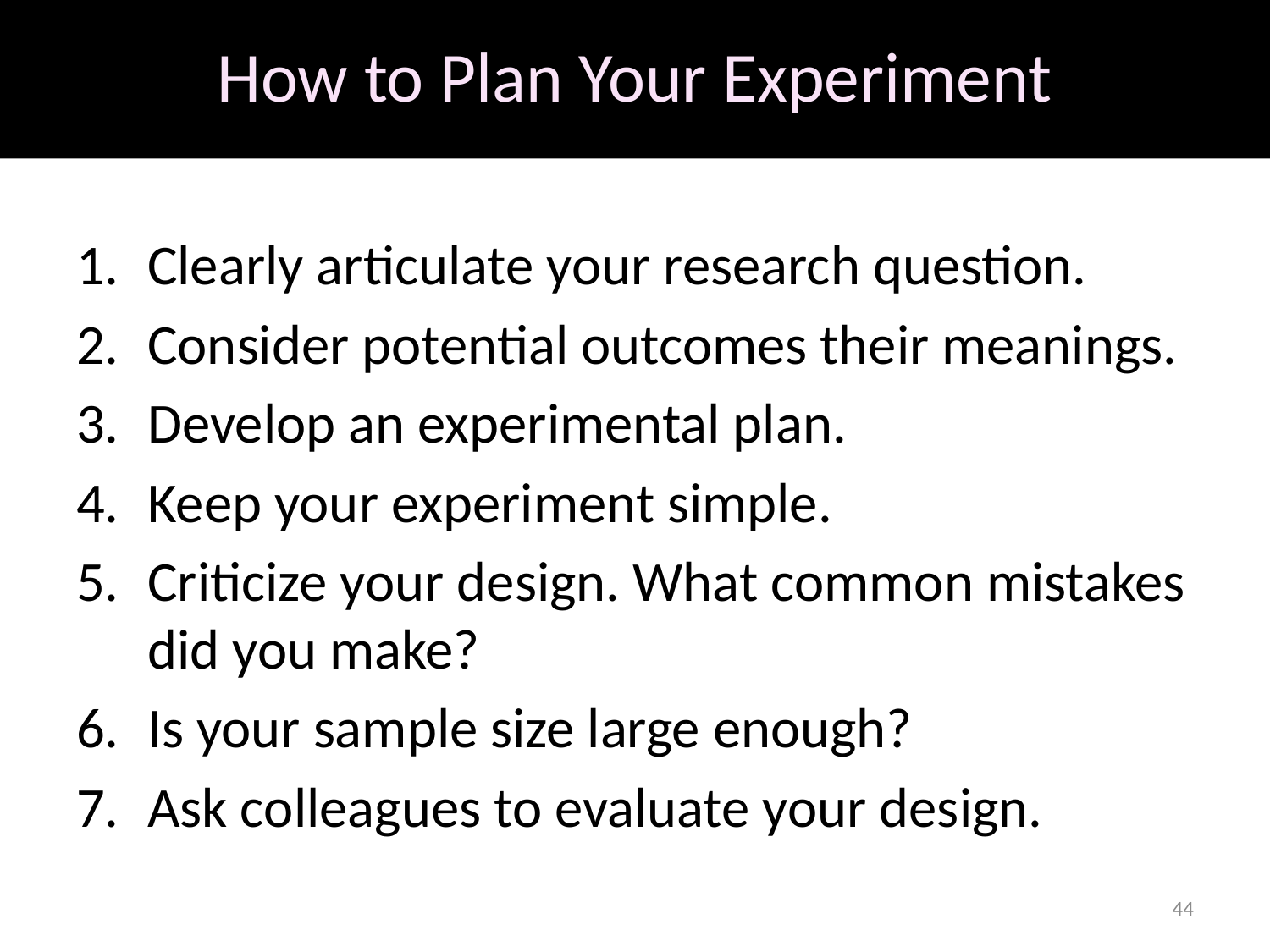

# How to Plan Your Experiment
Clearly articulate your research question.
Consider potential outcomes their meanings.
Develop an experimental plan.
Keep your experiment simple.
Criticize your design. What common mistakes did you make?
Is your sample size large enough?
Ask colleagues to evaluate your design.

44